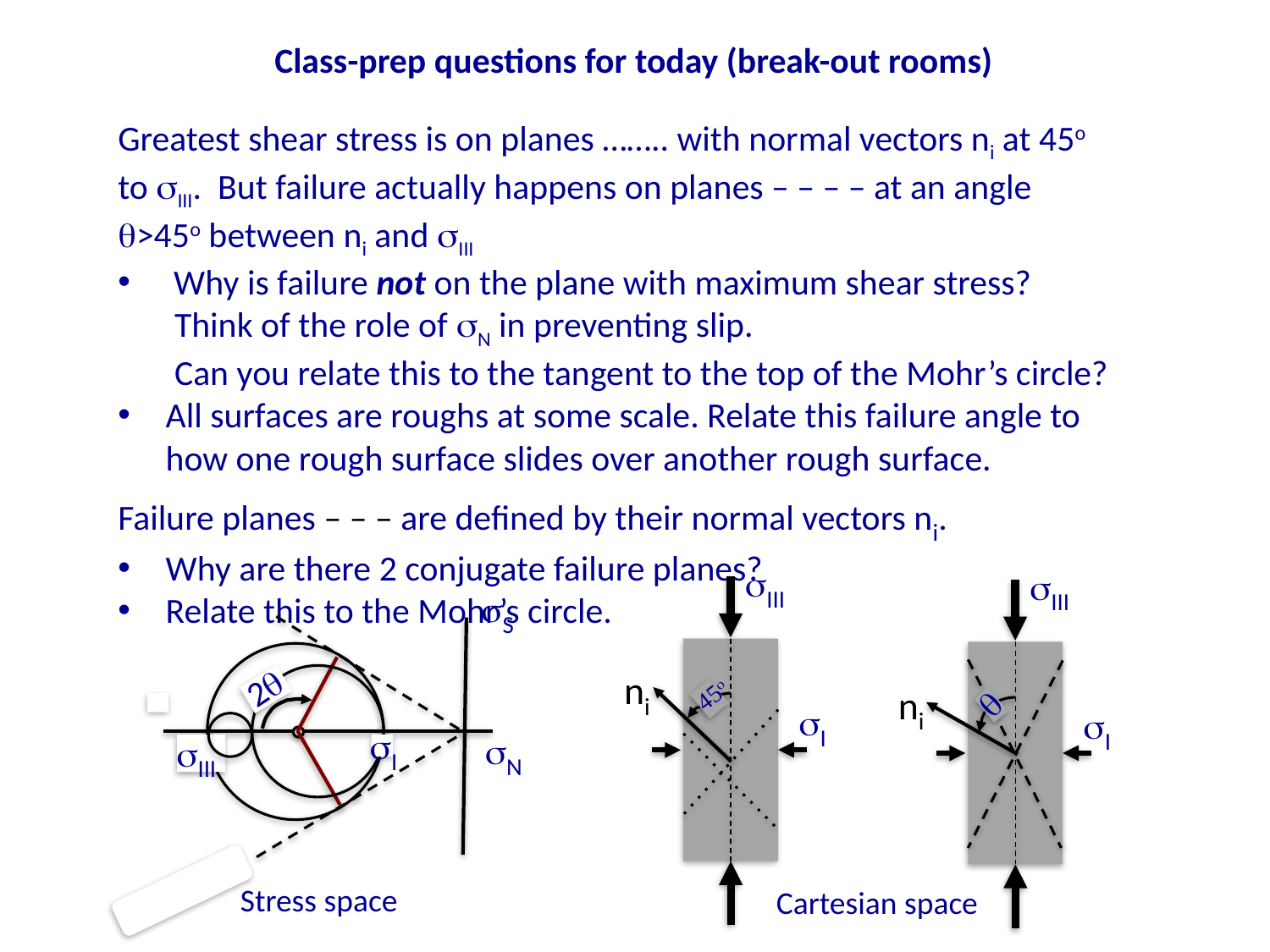

# Class-prep questions for today (break-out rooms)
Greatest shear stress is on planes …….. with normal vectors ni at 45o to σIII.  But failure actually happens on planes – – – – at an angle θ>45o between ni and σIII
 Why is failure not on the plane with maximum shear stress?
Think of the role of σN in preventing slip.
Can you relate this to the tangent to the top of the Mohr’s circle?
All surfaces are roughs at some scale. Relate this failure angle to how one rough surface slides over another rough surface.
Failure planes – – – are defined by their normal vectors ni.
Why are there 2 conjugate failure planes?
Relate this to the Mohr’s circle.
σIII

ni
45ο

σI
σIII

ni
θ

σI

Cartesian space
σS

2θ

σI

σN
σIII

Stress space